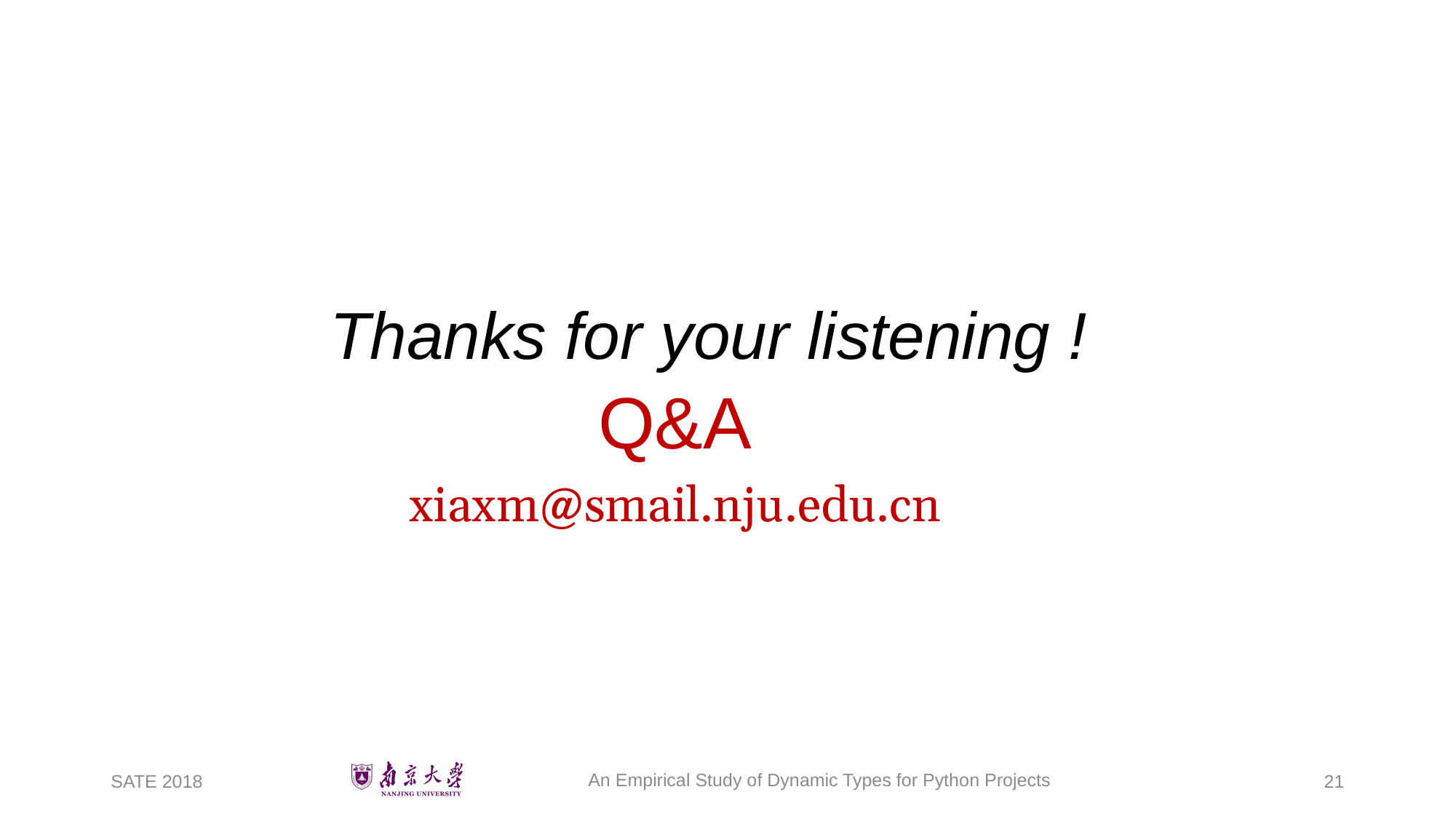

Thanks for your listening !
Q&A
xiaxm@smail.nju.edu.cn
An Empirical Study of Dynamic Types for Python Projects
SATE 2018
21